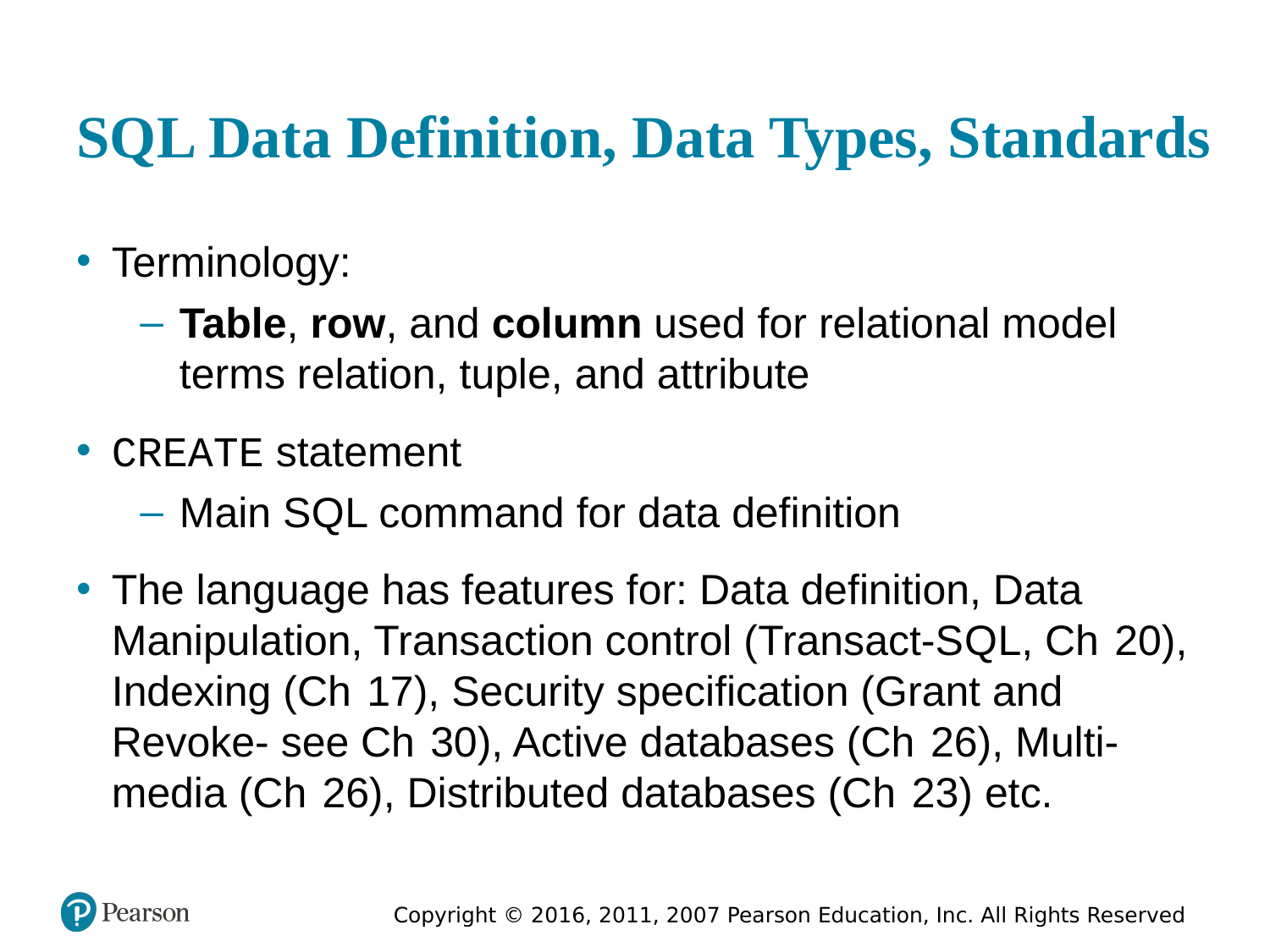

# S Q L Data Definition, Data Types, Standards
Terminology:
Table, row, and column used for relational model terms relation, tuple, and attribute
CREATE statement
Main S Q L command for data definition
The language has features for: Data definition, Data Manipulation, Transaction control (Transact-S Q L, Chapter 20), Indexing (Chapter 17), Security specification (Grant and Revoke- see Chapter 30), Active databases (Chapter 26), Multi-media (Chapter 26), Distributed databases (Chapter 23) etc.